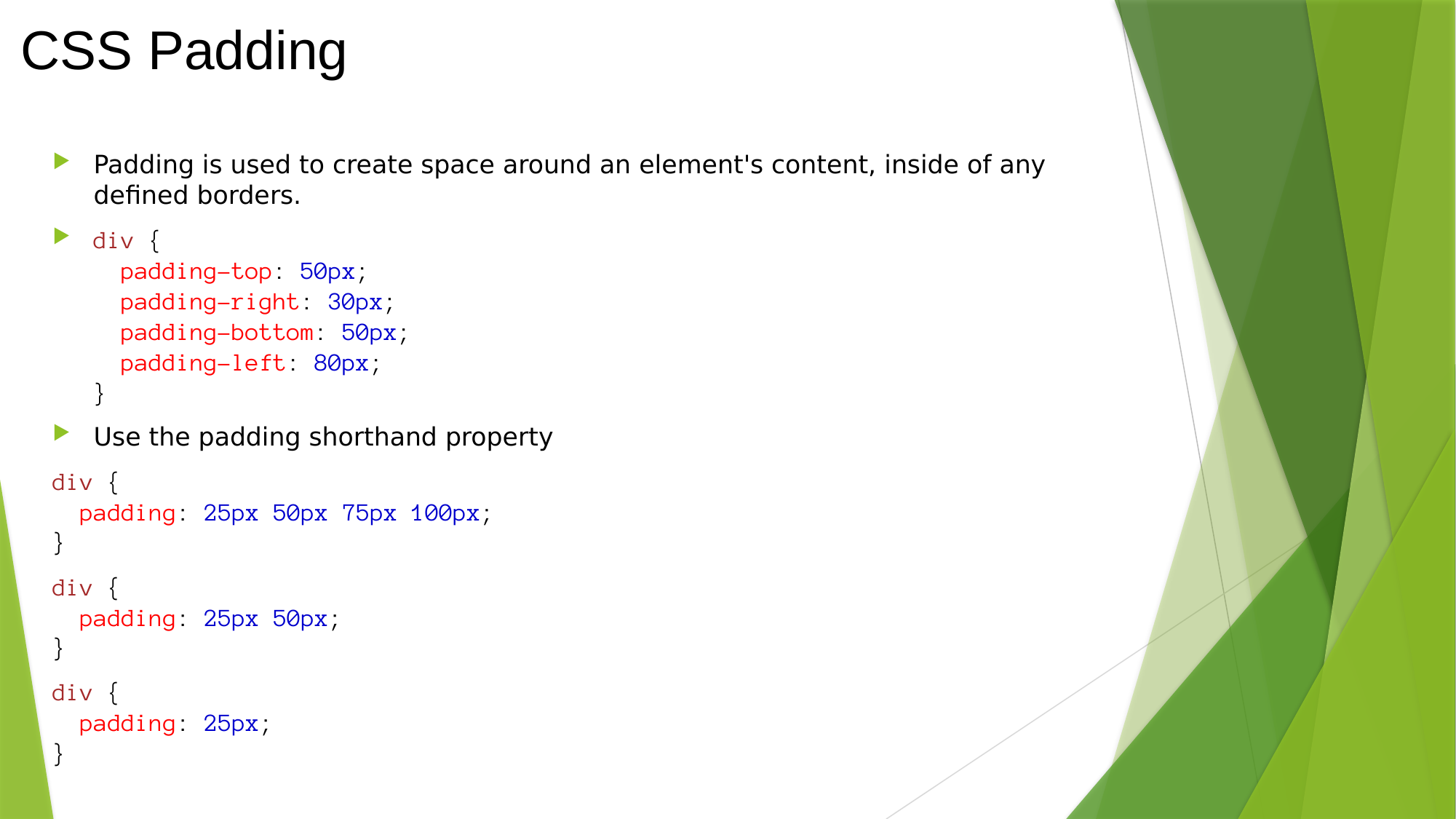

# CSS Padding
Padding is used to create space around an element's content, inside of any defined borders.
div {
  padding-top: 50px;
  padding-right: 30px;
  padding-bottom: 50px;
  padding-left: 80px;
}
Use the padding shorthand property
div {
  padding: 25px 50px 75px 100px;
}
div {
  padding: 25px 50px;
}
div {
  padding: 25px;
}